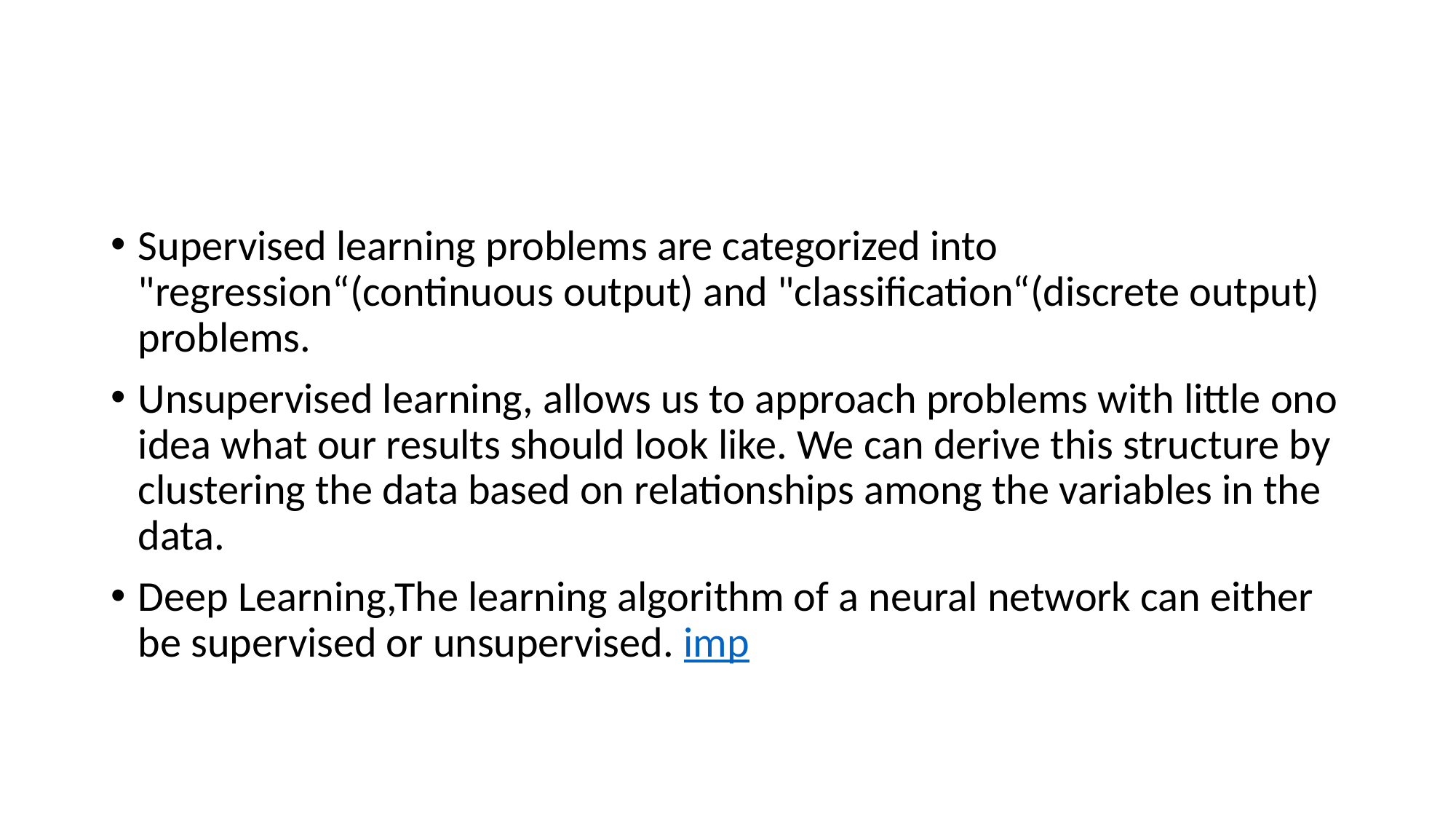

#
Supervised learning problems are categorized into "regression“(continuous output) and "classification“(discrete output) problems.
Unsupervised learning, allows us to approach problems with little ono idea what our results should look like. We can derive this structure by clustering the data based on relationships among the variables in the data.
Deep Learning,The learning algorithm of a neural network can either be supervised or unsupervised. imp